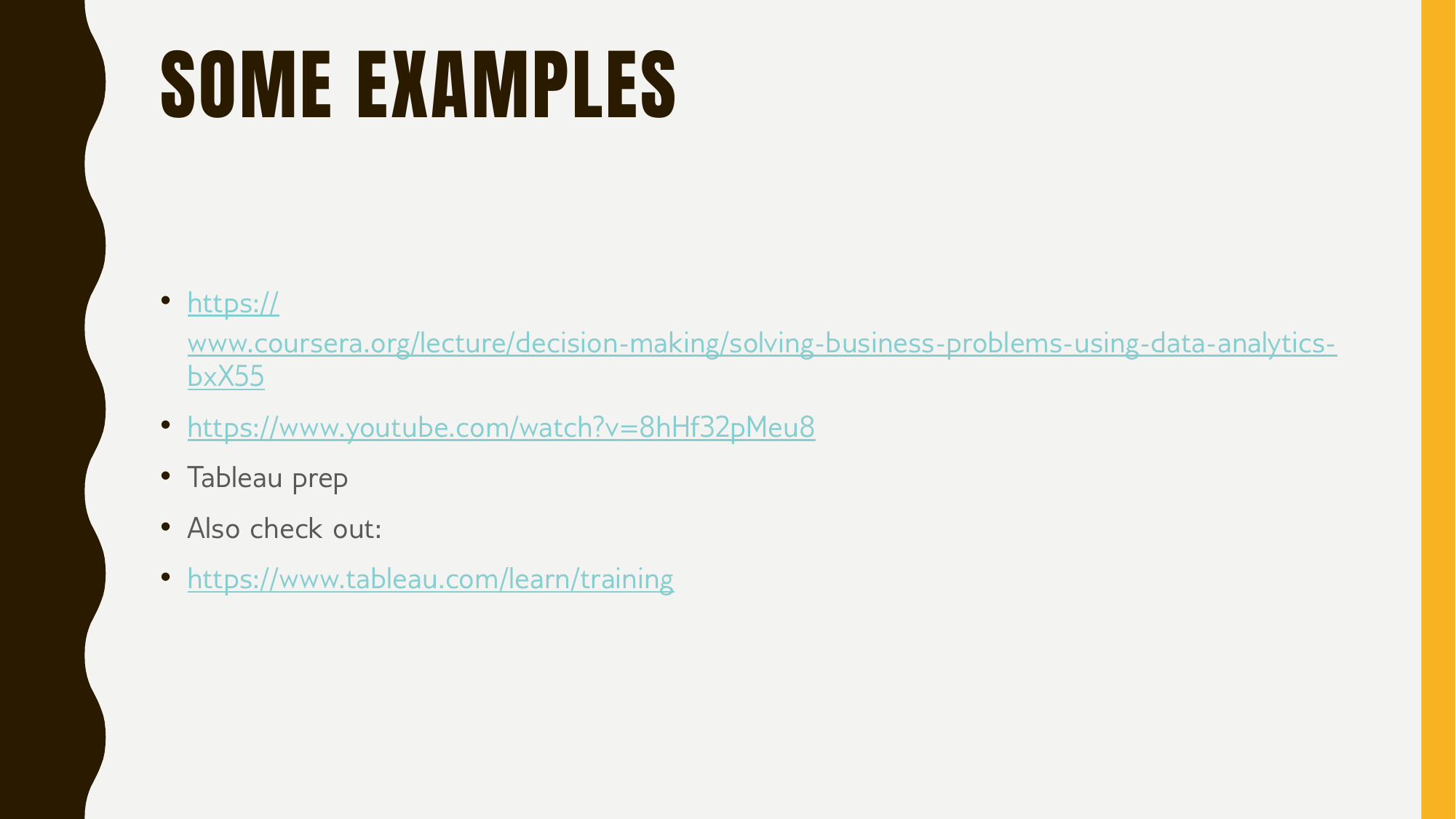

# Some examples
https://www.coursera.org/lecture/decision-making/solving-business-problems-using-data-analytics-bxX55
https://www.youtube.com/watch?v=8hHf32pMeu8
Tableau prep
Also check out:
https://www.tableau.com/learn/training